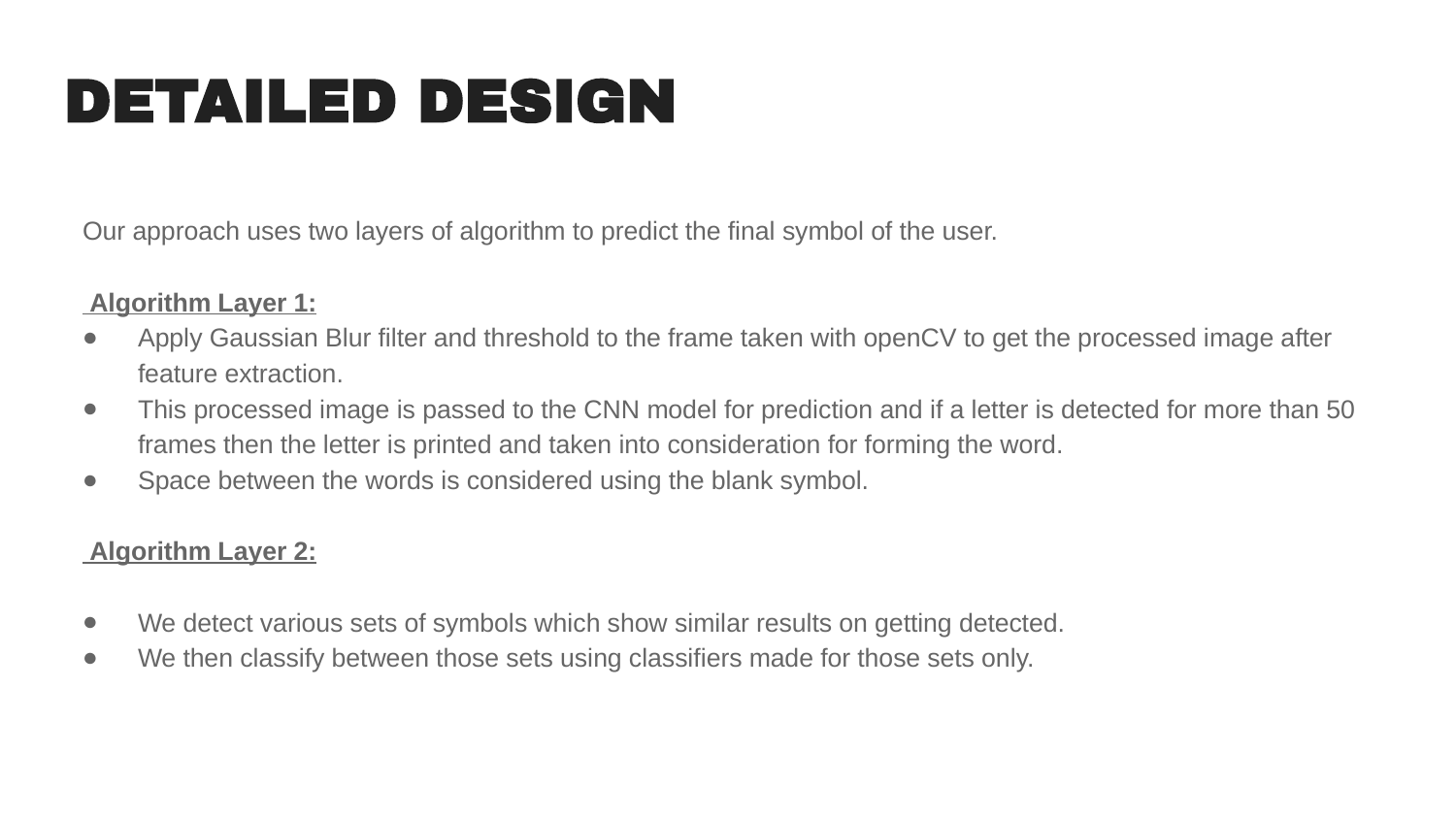

# DETAILED DESIGN
Our approach uses two layers of algorithm to predict the final symbol of the user.

 Algorithm Layer 1:
Apply Gaussian Blur filter and threshold to the frame taken with openCV to get the processed image after feature extraction.
This processed image is passed to the CNN model for prediction and if a letter is detected for more than 50 frames then the letter is printed and taken into consideration for forming the word.
Space between the words is considered using the blank symbol.

 Algorithm Layer 2:

We detect various sets of symbols which show similar results on getting detected.
We then classify between those sets using classifiers made for those sets only.